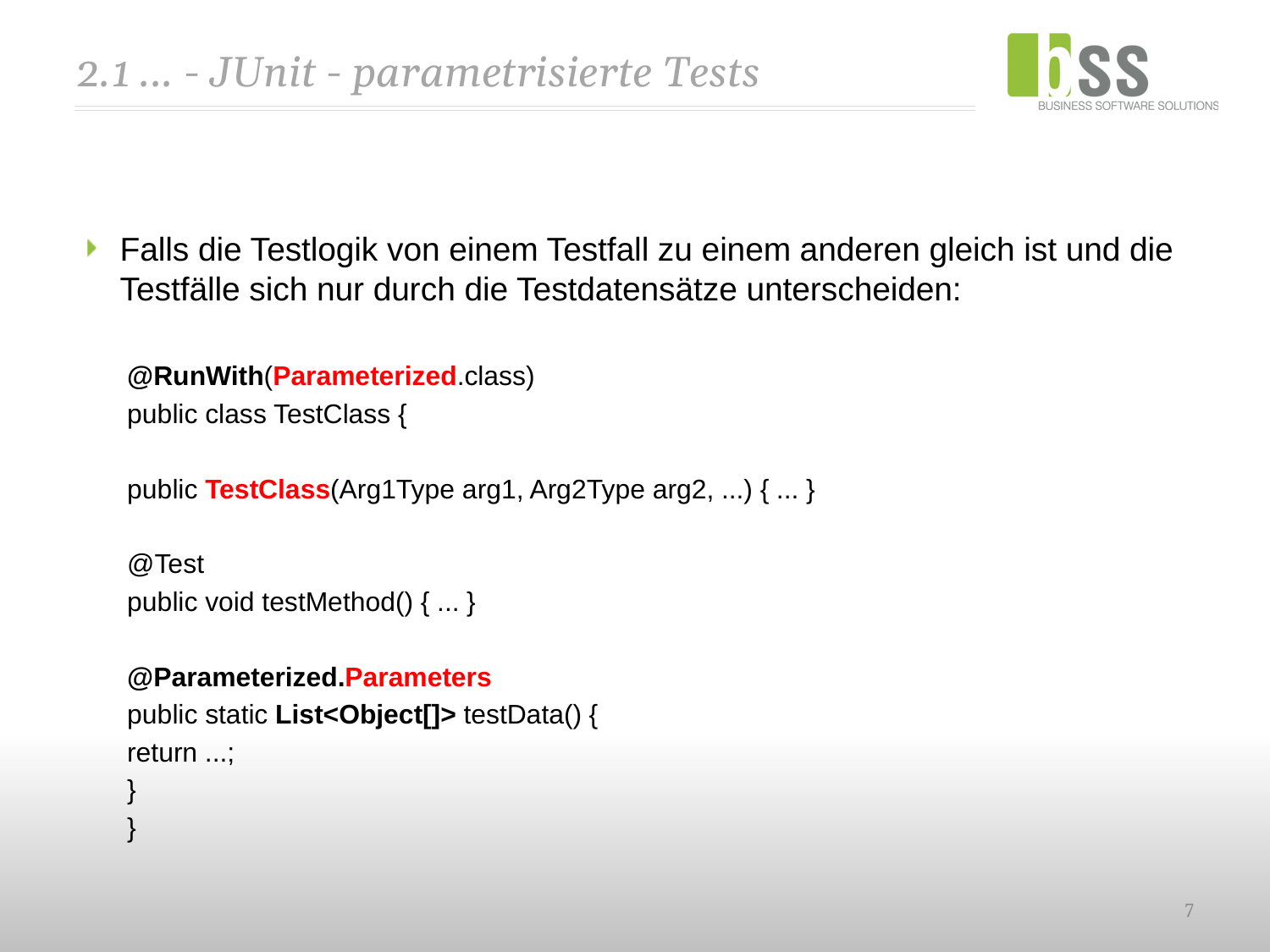

# 2.1 ... - JUnit - parametrisierte Tests
Falls die Testlogik von einem Testfall zu einem anderen gleich ist und die Testfälle sich nur durch die Testdatensätze unterscheiden:

@RunWith(Parameterized.class)
public class TestClass {

	public TestClass(Arg1Type arg1, Arg2Type arg2, ...) { ... }

	@Test
	public void testMethod() { ... }

	@Parameterized.Parameters
	public static List<Object[]> testData() {
		return ...;
	}
}
7